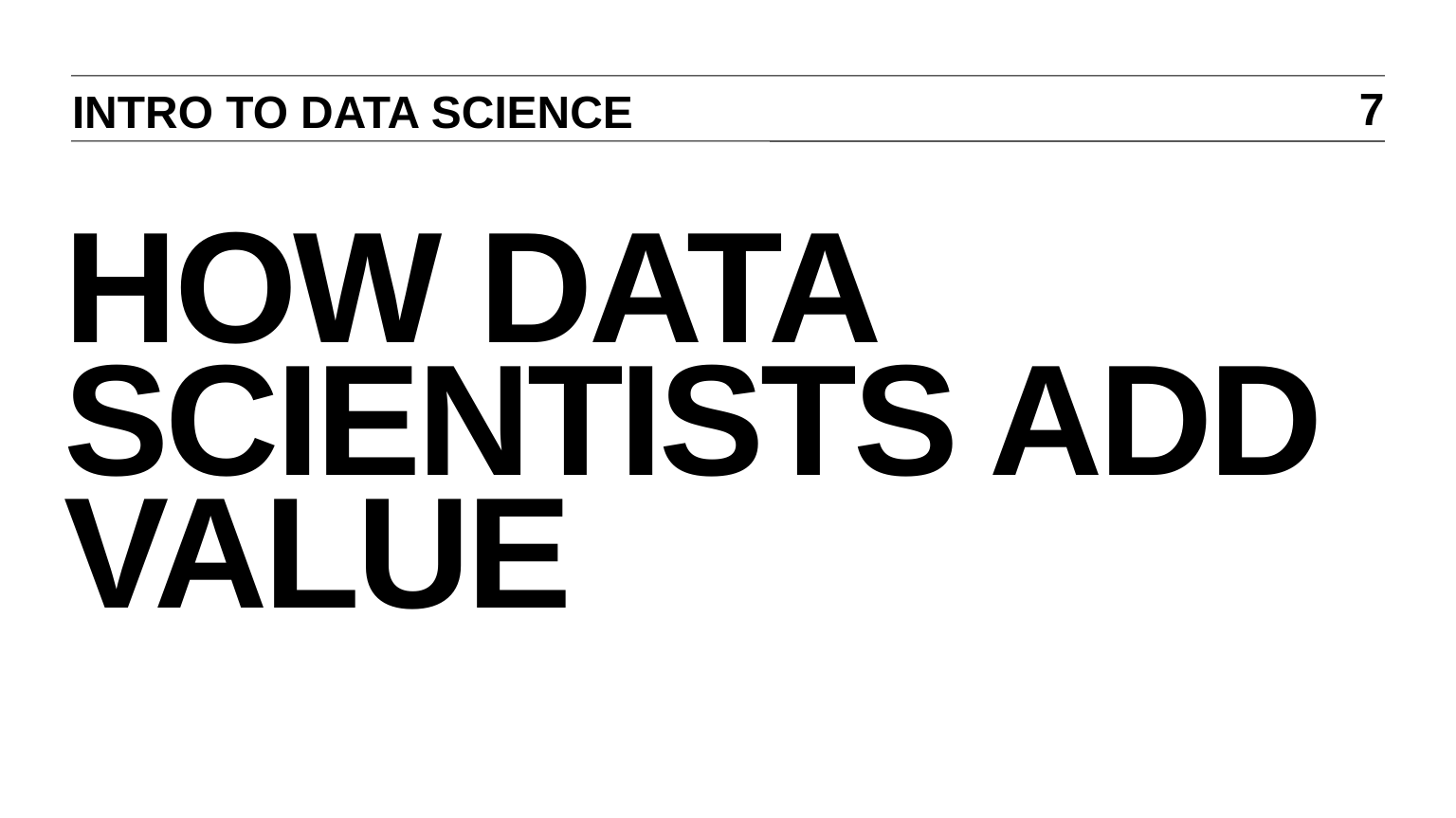

INTRO TO DATA SCIENCE
7
# How Data Scientists Add Value